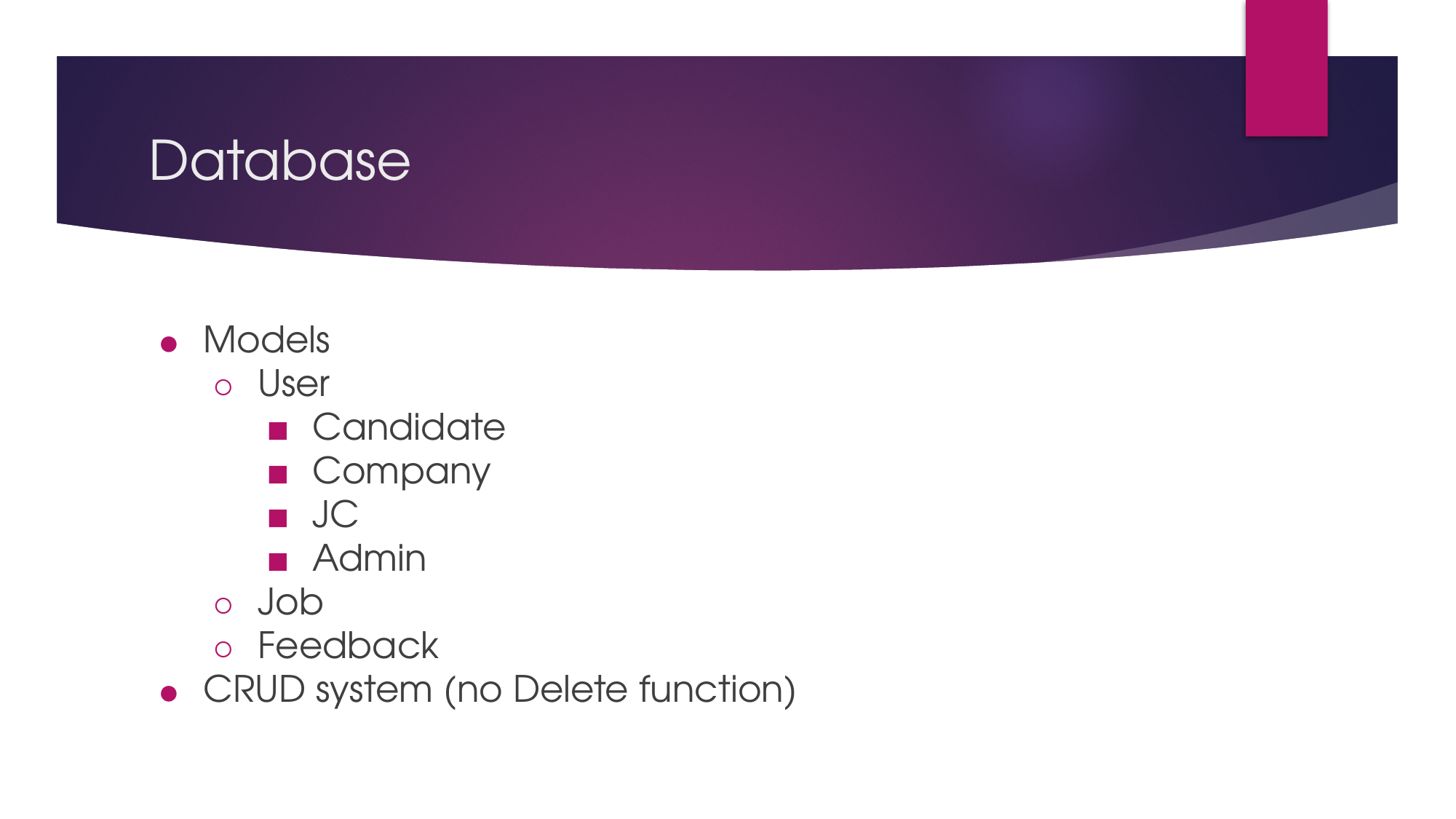

# Database
Models
User
Candidate
Company
JC
Admin
Job
Feedback
CRUD system (no Delete function)